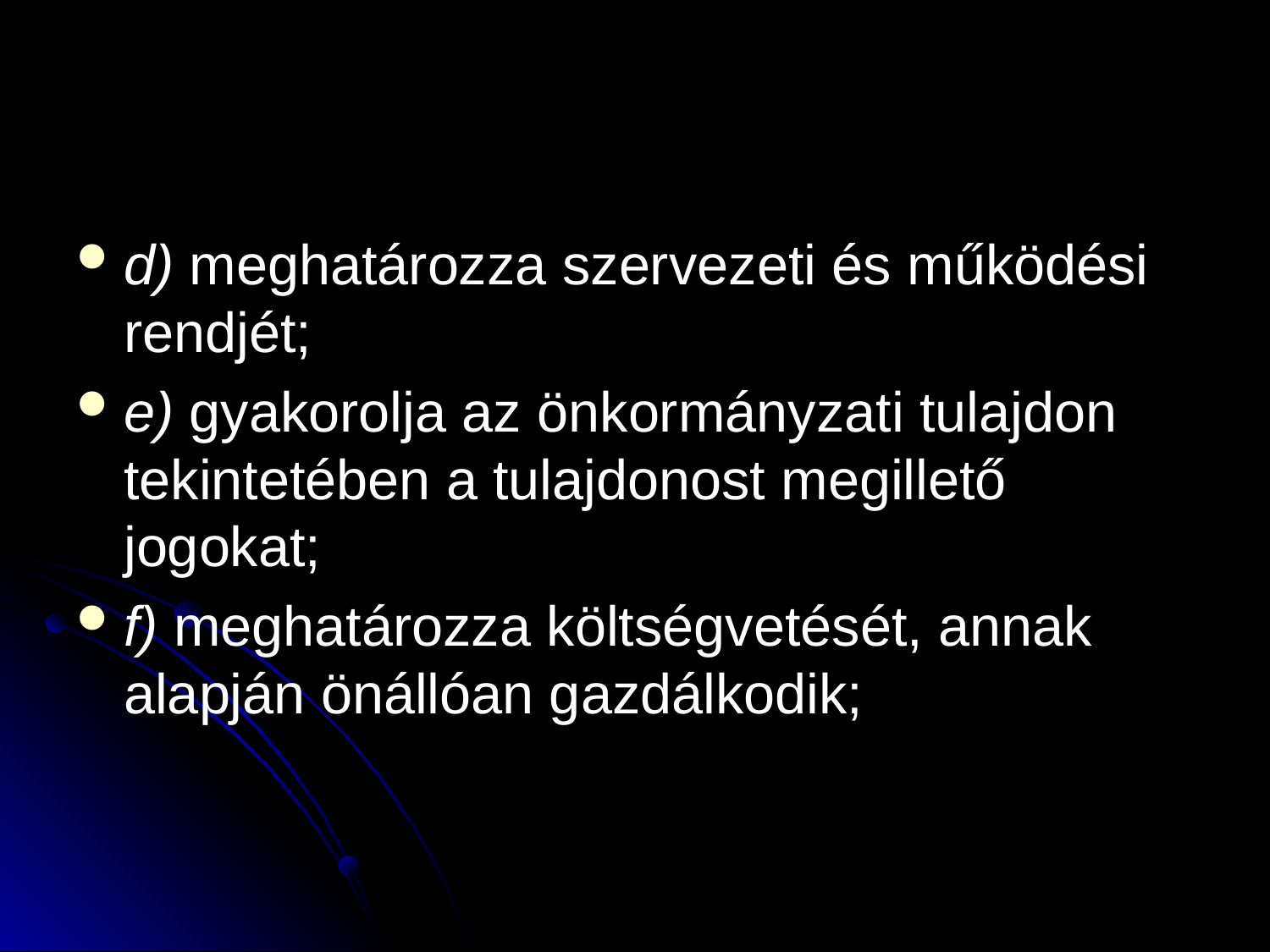

#
d) meghatározza szervezeti és működési rendjét;
e) gyakorolja az önkormányzati tulajdon tekintetében a tulajdonost megillető jogokat;
f) meghatározza költségvetését, annak alapján önállóan gazdálkodik;